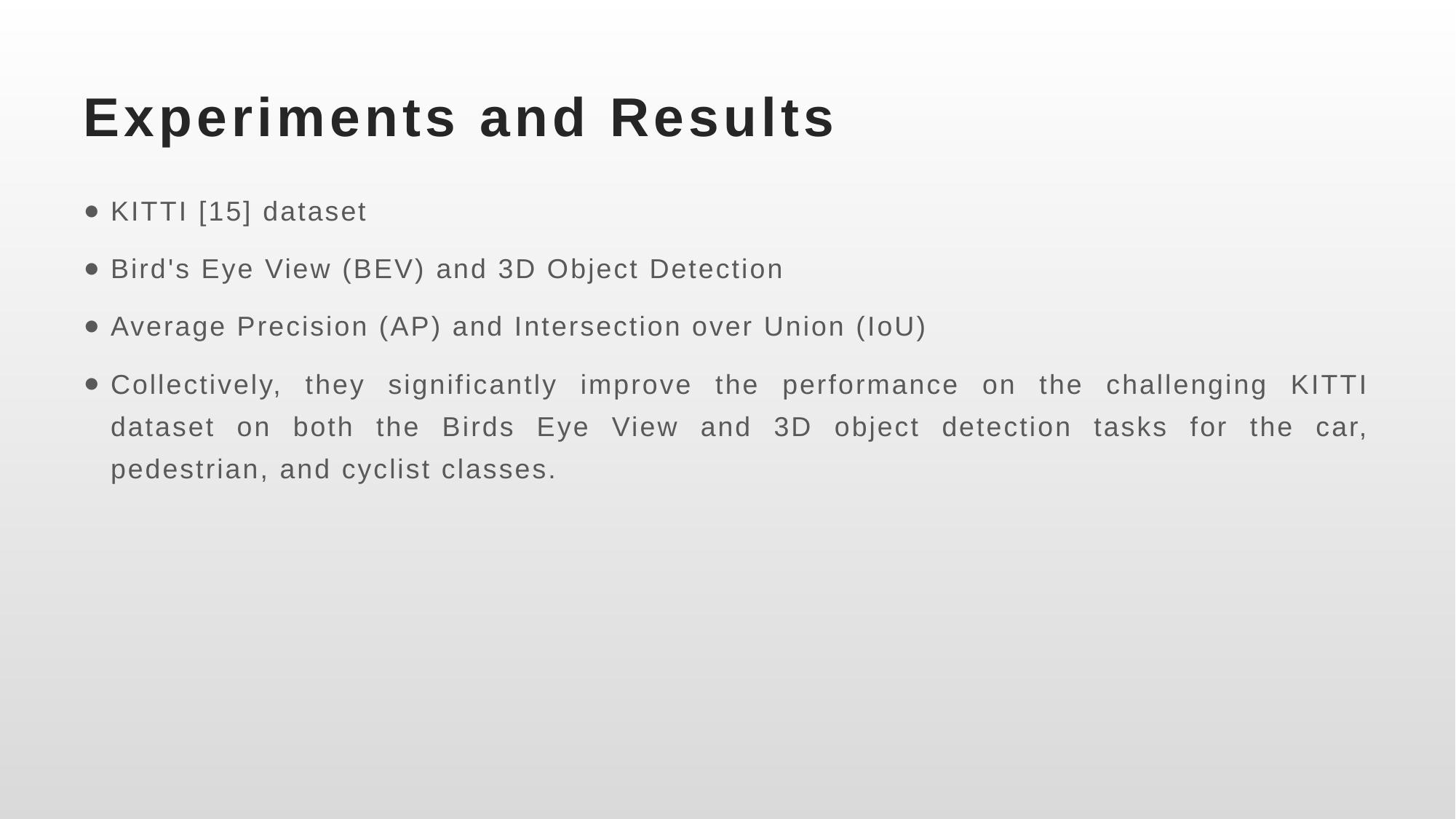

# Experiments and Results
KITTI [15] dataset
Bird's Eye View (BEV) and 3D Object Detection
Average Precision (AP) and Intersection over Union (IoU)
Collectively, they significantly improve the performance on the challenging KITTI dataset on both the Birds Eye View and 3D object detection tasks for the car, pedestrian, and cyclist classes.